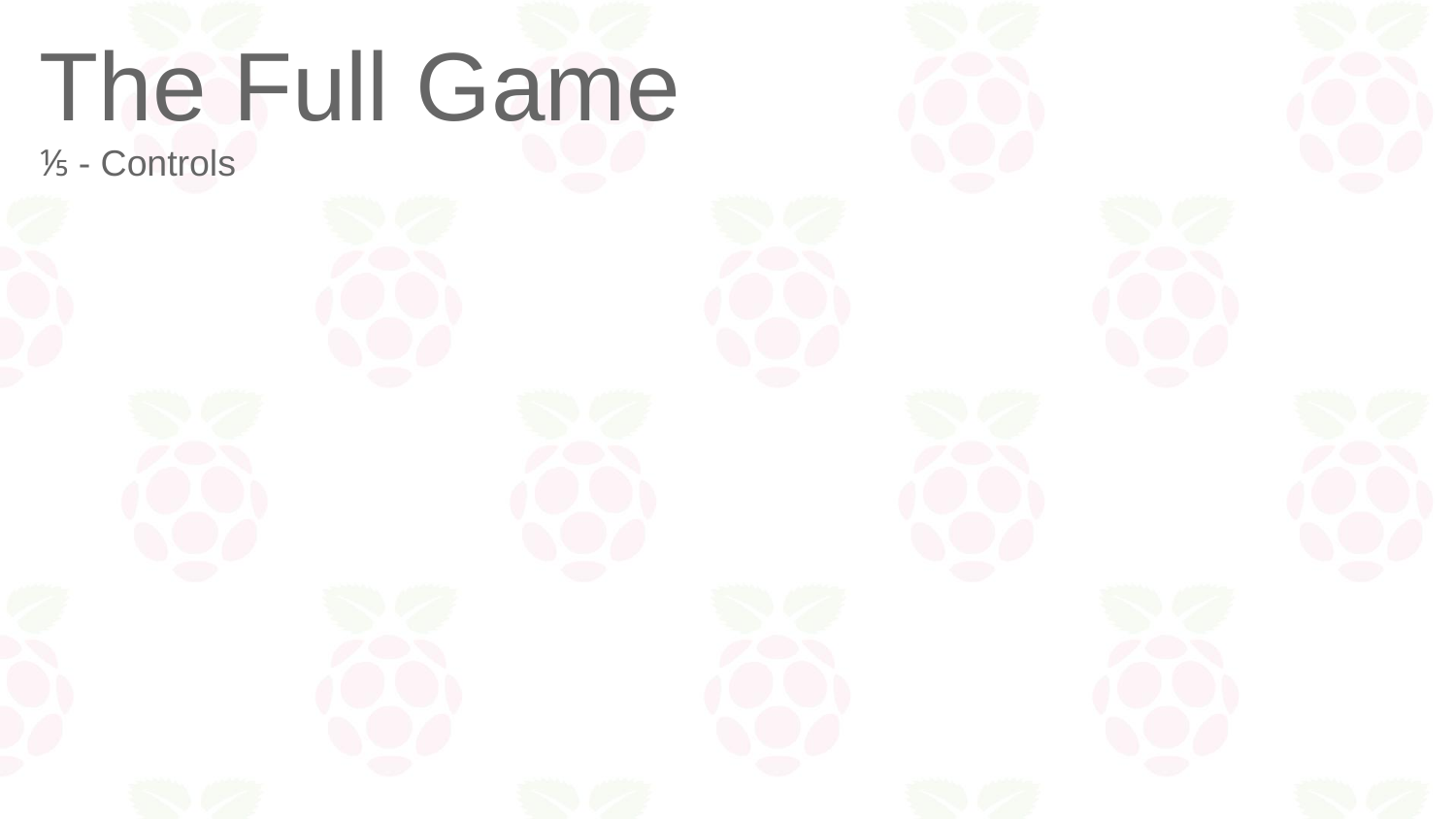

# The Full Game
⅕ - Controls